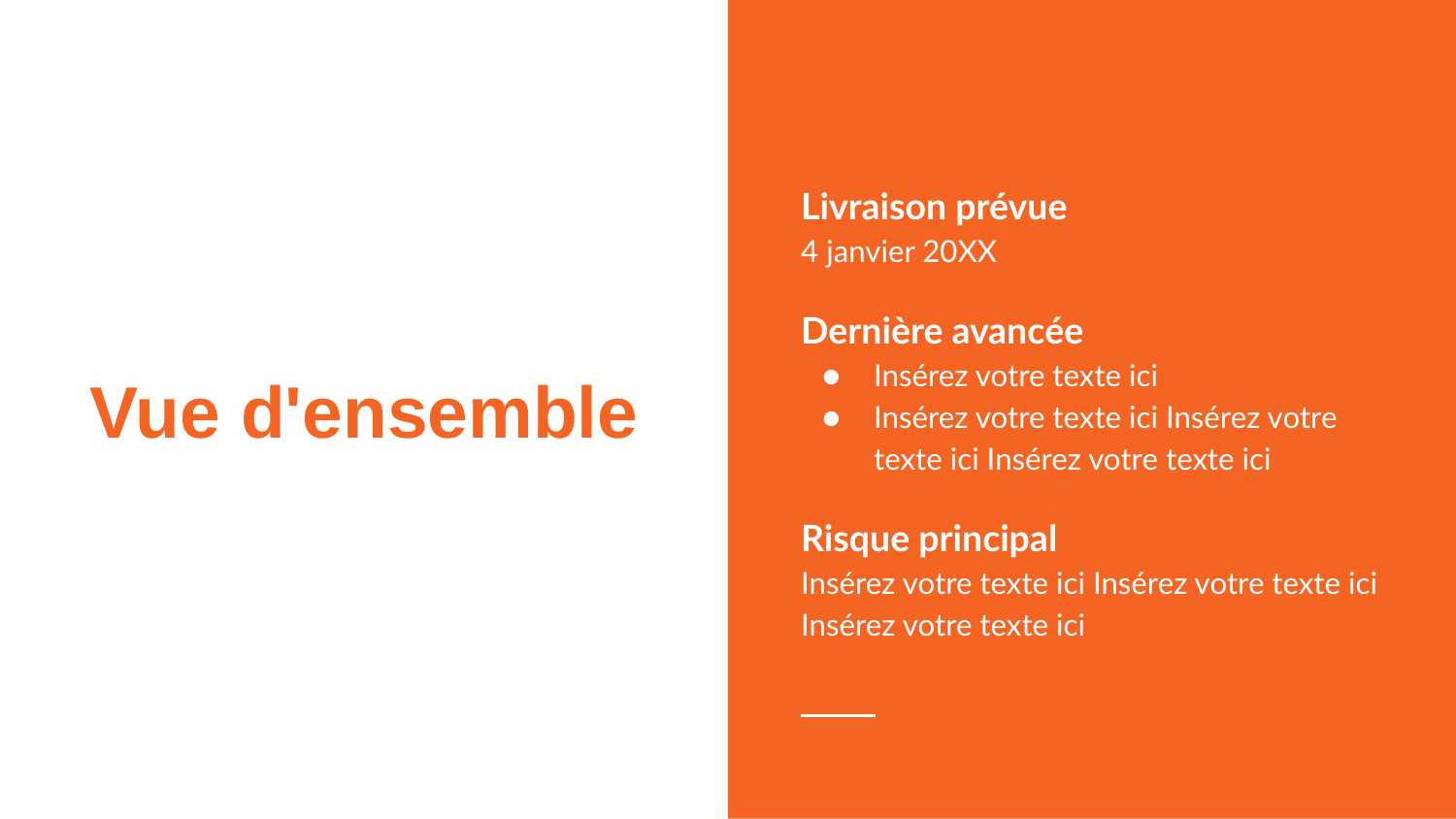

Livraison prévue
4 janvier 20XX
Dernière avancée
Insérez votre texte ici
Insérez votre texte ici Insérez votre texte ici Insérez votre texte ici
Risque principal
Insérez votre texte ici Insérez votre texte ici Insérez votre texte ici
# Vue d'ensemble